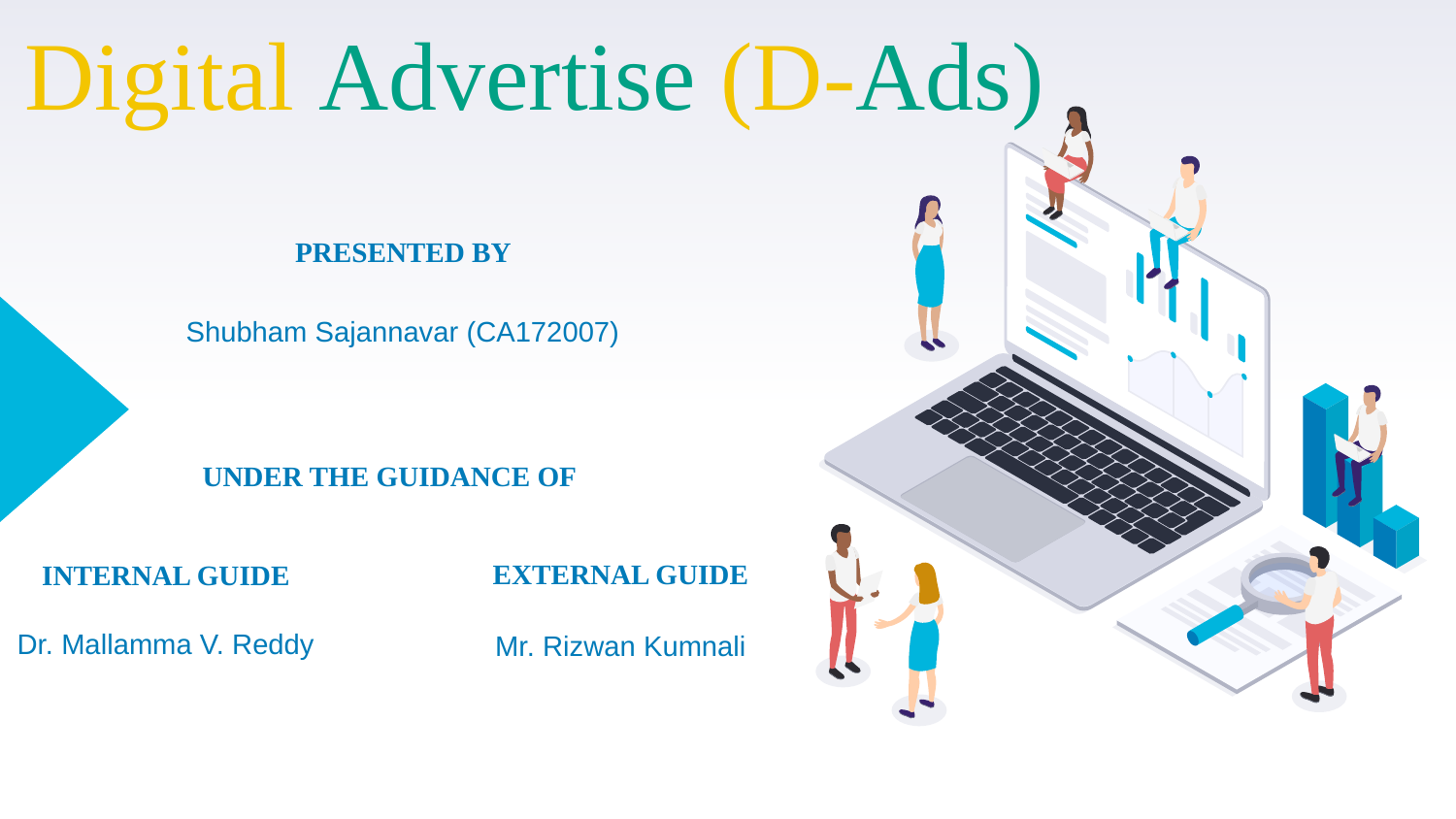

# Digital Advertise (D-Ads)

PRESENTED BY
Shubham Sajannavar (CA172007)
UNDER THE GUIDANCE OF
EXTERNAL GUIDE
INTERNAL GUIDE
Dr. Mallamma V. Reddy
Mr. Rizwan Kumnali